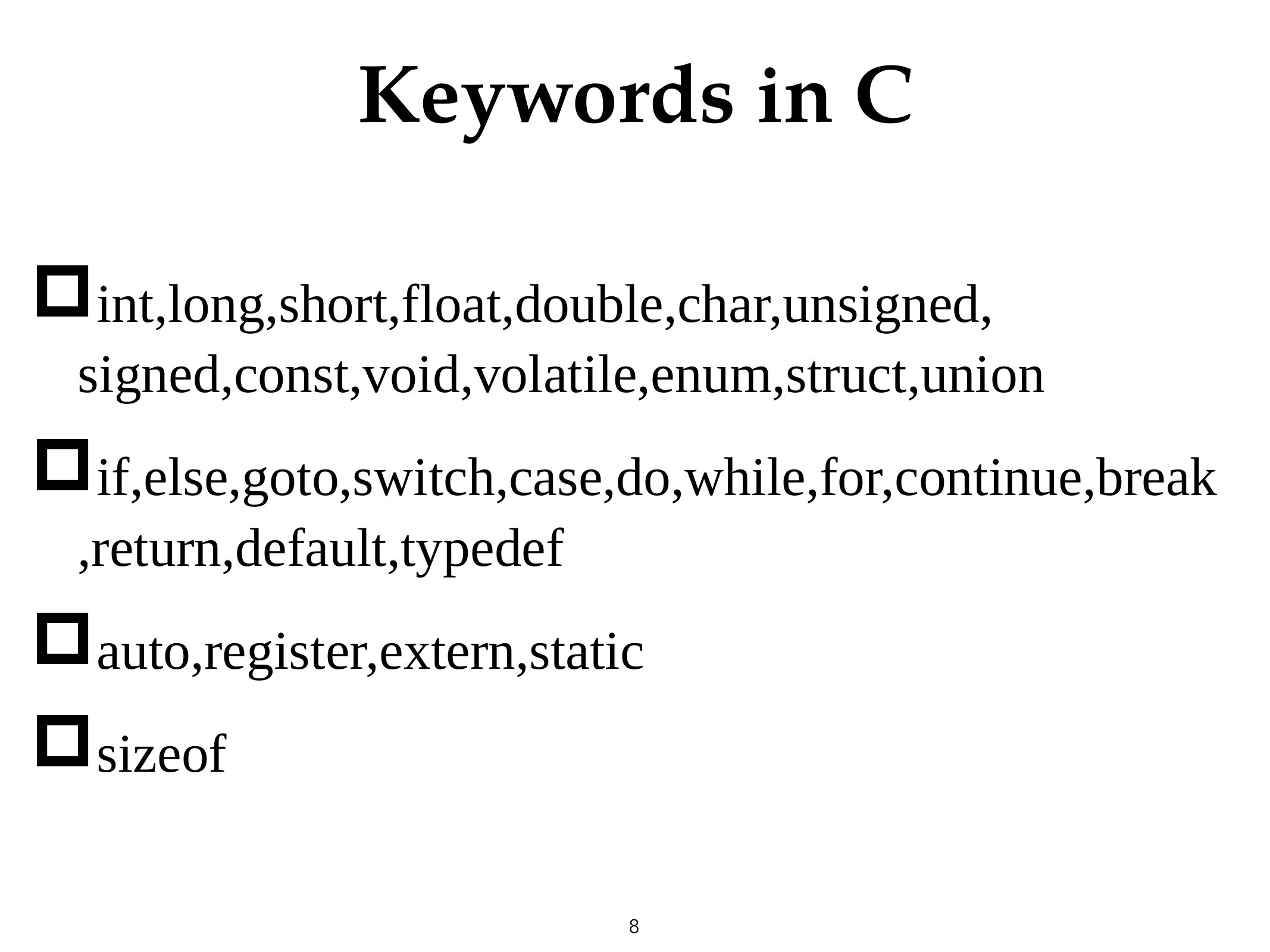

# Keywords in C
int,long,short,float,double,char,unsigned, signed,const,void,volatile,enum,struct,union
if,else,goto,switch,case,do,while,for,continue,break,return,default,typedef
auto,register,extern,static
sizeof
8